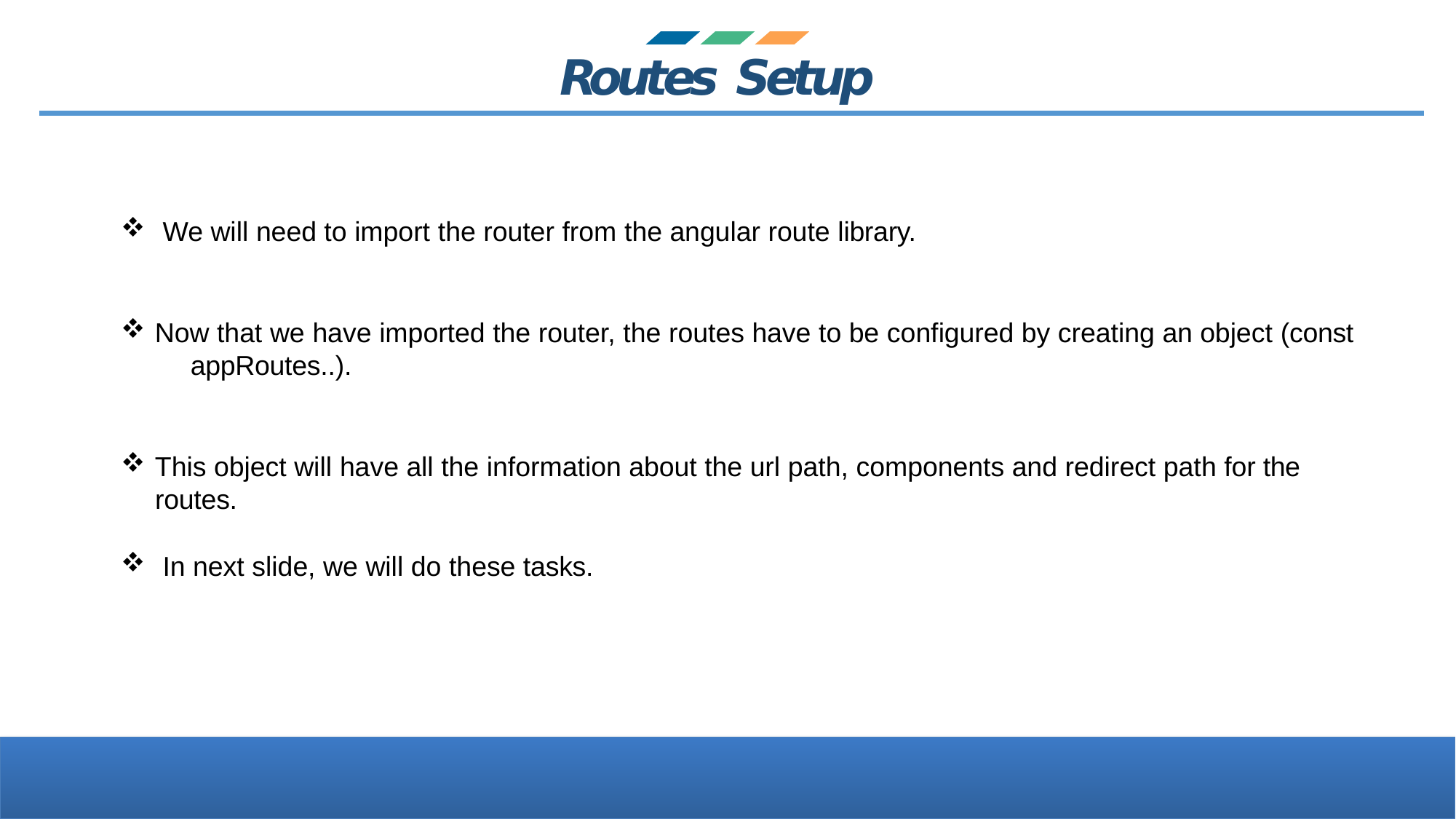

# Routes Setup

We will need to import the router from the angular route library.

Now that we have imported the router, the routes have to be configured by creating an object (const 	appRoutes..).

This object will have all the information about the url path, components and redirect path for the
routes.

In next slide, we will do these tasks.

Software Industry